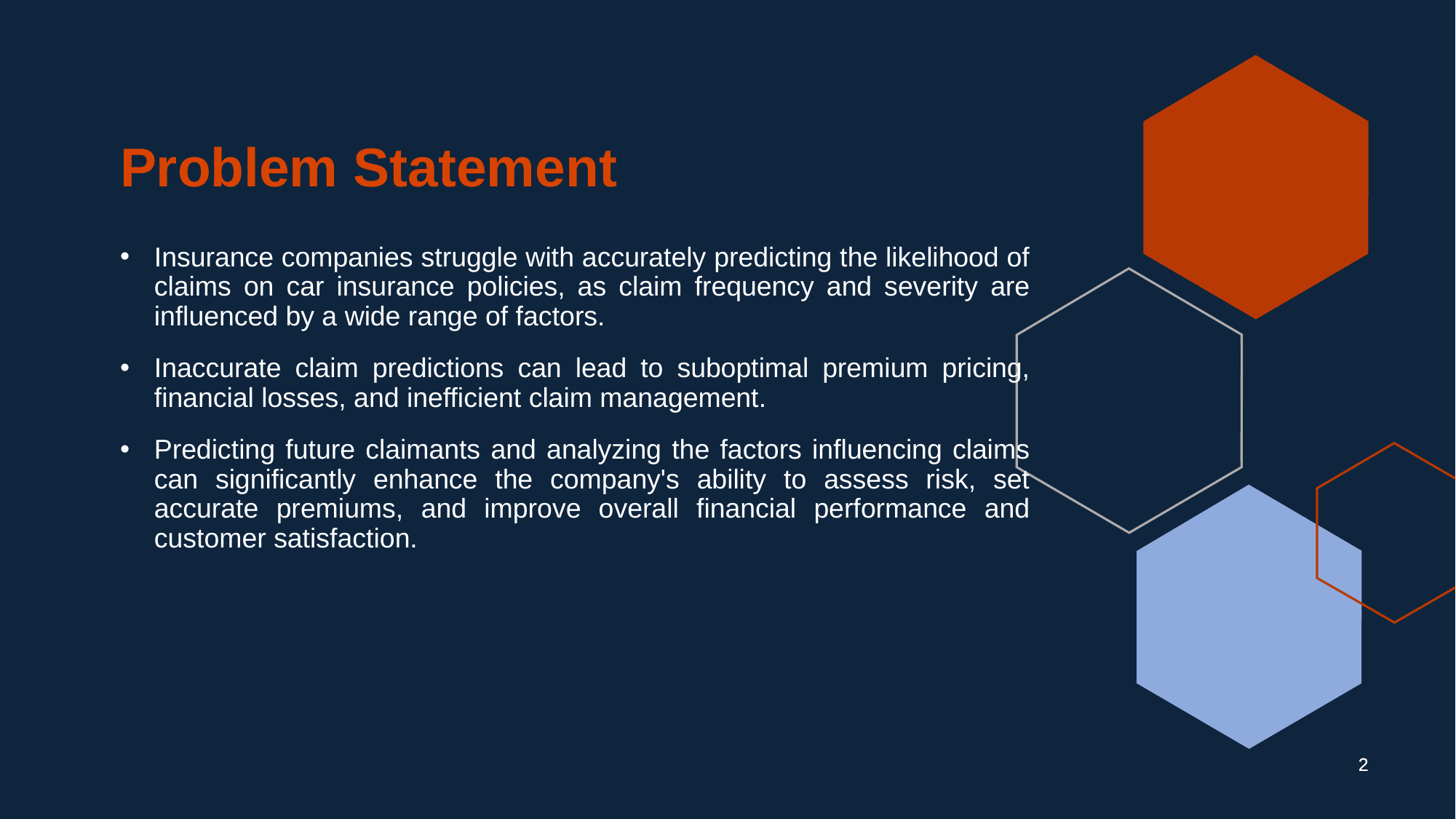

# Problem Statement
Insurance companies struggle with accurately predicting the likelihood of claims on car insurance policies, as claim frequency and severity are influenced by a wide range of factors.
Inaccurate claim predictions can lead to suboptimal premium pricing, financial losses, and inefficient claim management.
Predicting future claimants and analyzing the factors influencing claims can significantly enhance the company's ability to assess risk, set accurate premiums, and improve overall financial performance and customer satisfaction.
2
2